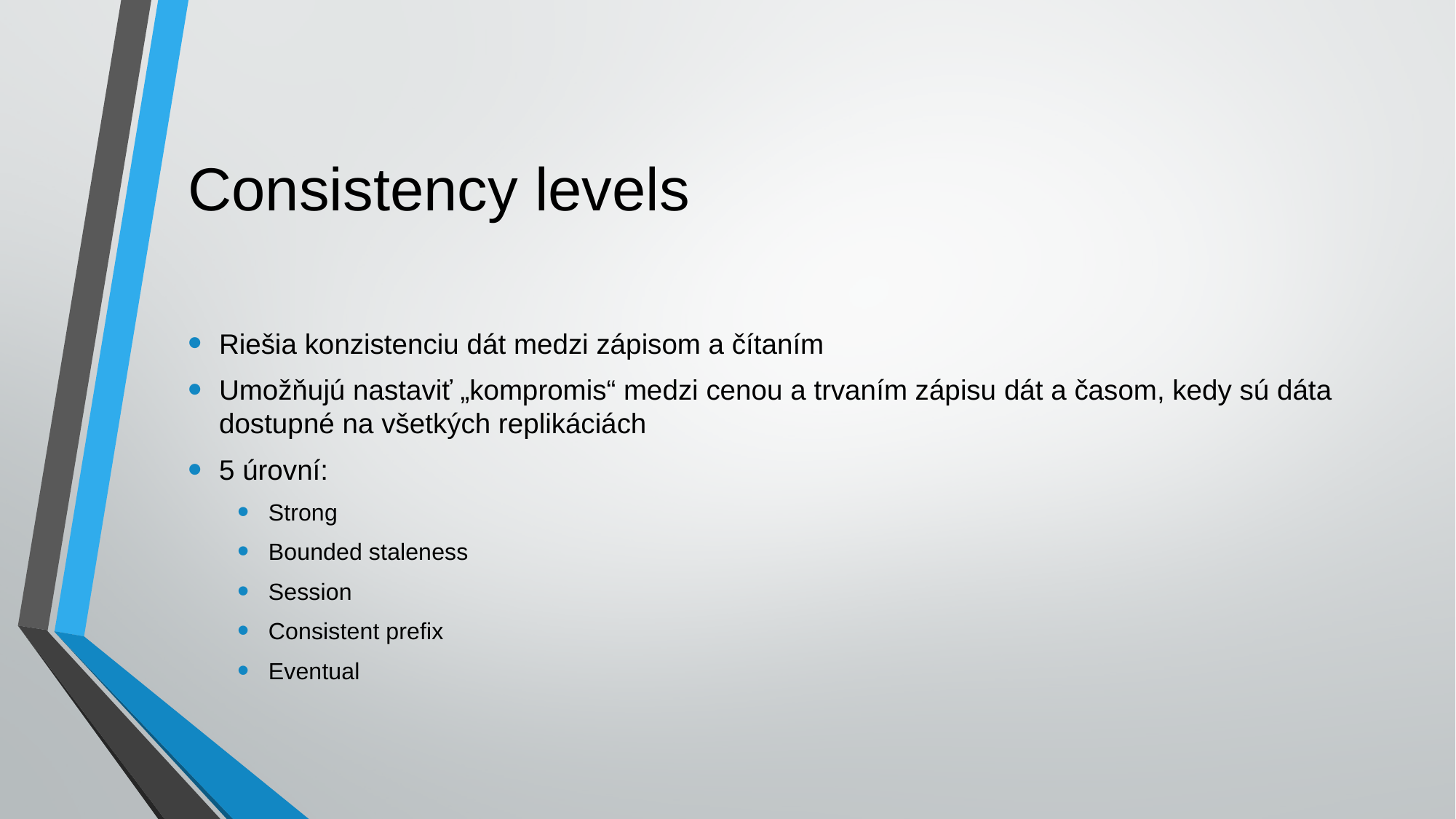

# Consistency levels
Riešia konzistenciu dát medzi zápisom a čítaním
Umožňujú nastaviť „kompromis“ medzi cenou a trvaním zápisu dát a časom, kedy sú dáta dostupné na všetkých replikáciách
5 úrovní:
Strong
Bounded staleness
Session
Consistent prefix
Eventual